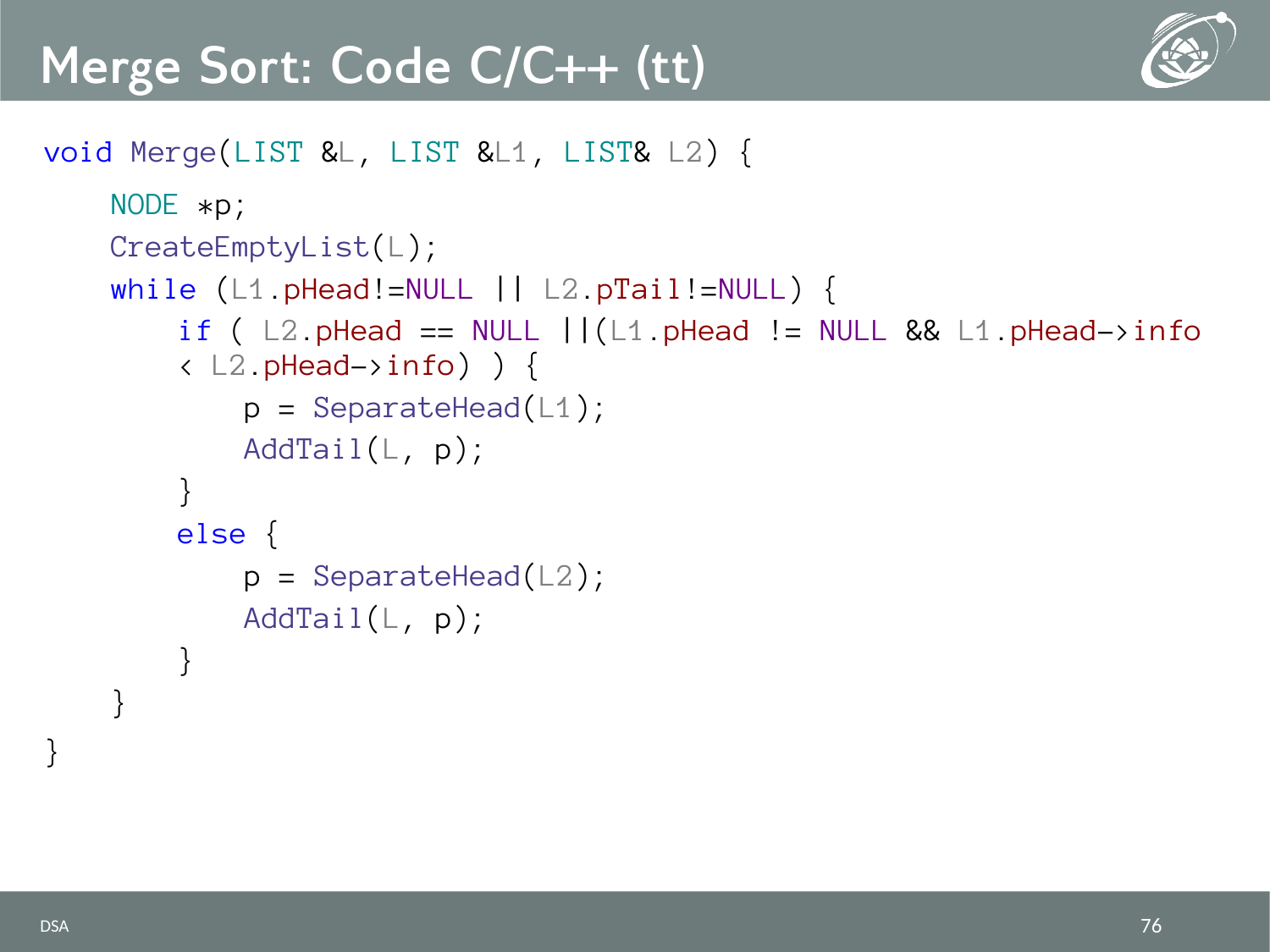

# Merge Sort: Code C/C++ (tt)
void Merge(LIST &L, LIST &L1, LIST& L2) {
NODE *p;
CreateEmptyList(L);
while (L1.pHead!=NULL || L2.pTail!=NULL) {
if ( L2.pHead == NULL ||(L1.pHead != NULL && L1.pHead->info < L2.pHead->info) ) {
p = SeparateHead(L1);
AddTail(L, p);
}
else {
p = SeparateHead(L2);
AddTail(L, p);
}
}
}
DSA
76